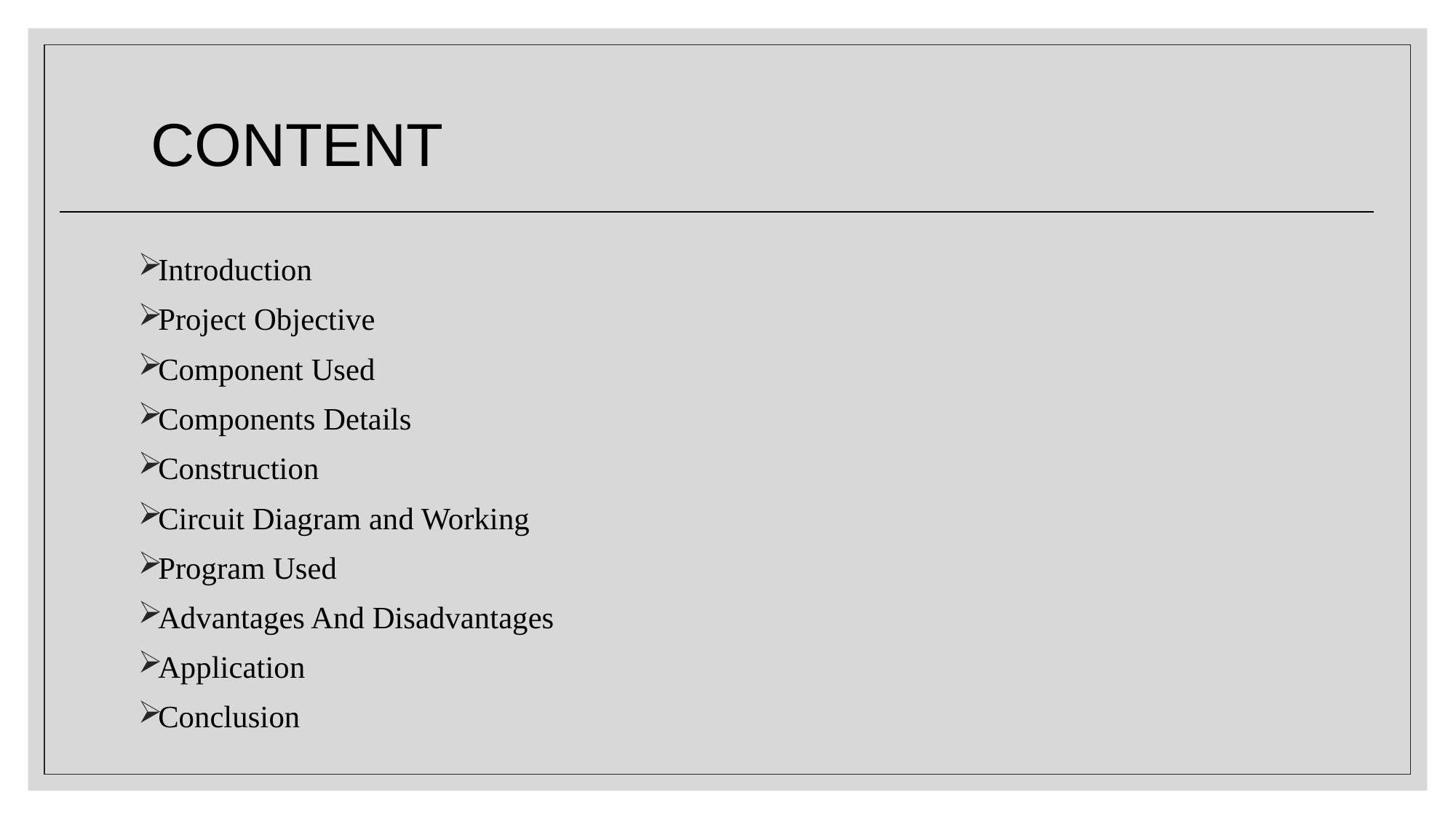

#
CONTENT
Introduction
Project Objective
Component Used
Components Details
Construction
Circuit Diagram and Working
Program Used
Advantages And Disadvantages
Application
Conclusion